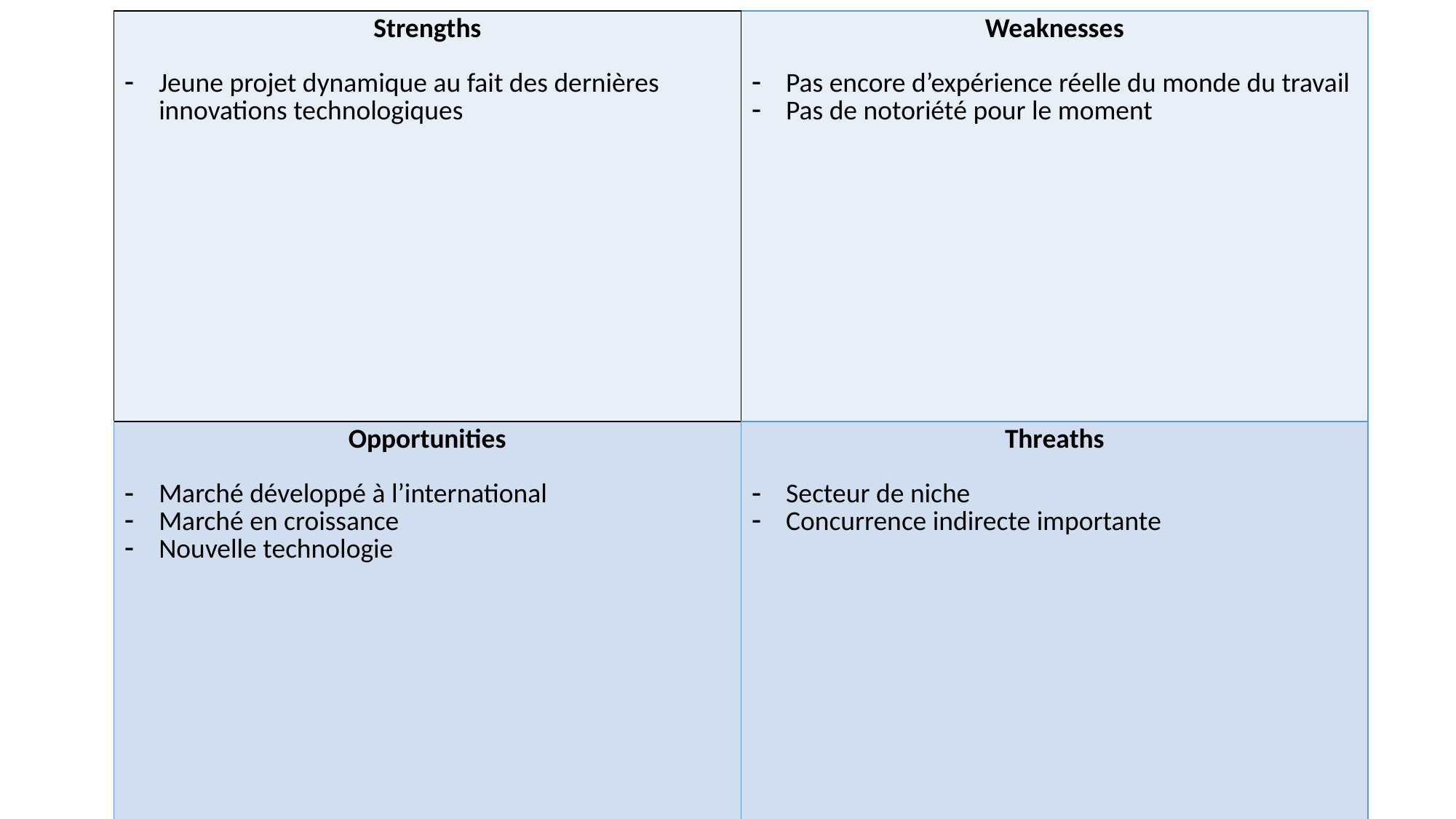

| Strengths Jeune projet dynamique au fait des dernières innovations technologiques | Weaknesses Pas encore d’expérience réelle du monde du travail Pas de notoriété pour le moment |
| --- | --- |
| Opportunities Marché développé à l’international Marché en croissance Nouvelle technologie | Threaths Secteur de niche Concurrence indirecte importante |